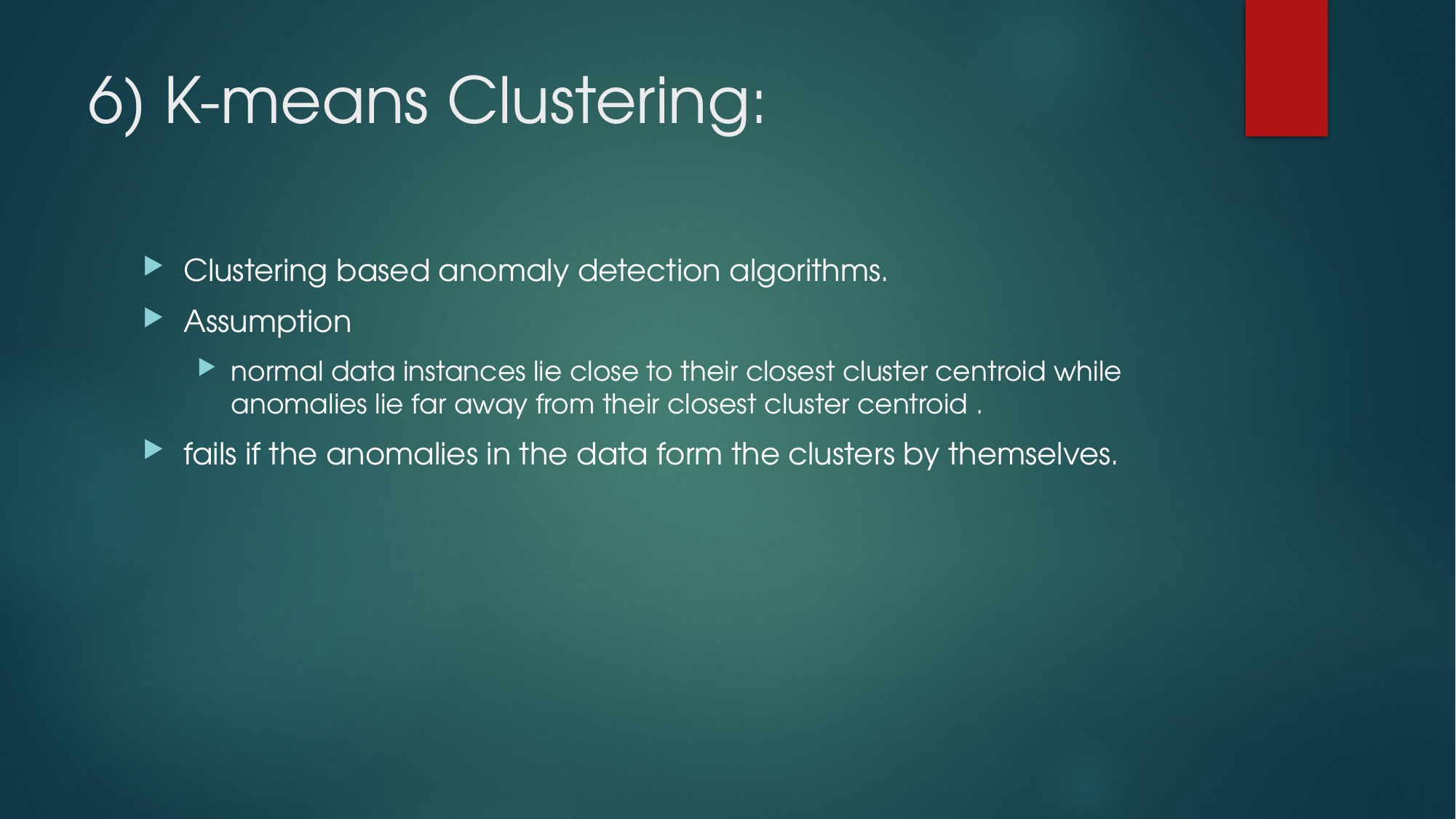

# 6) K-means Clustering:
Clustering based anomaly detection algorithms.
Assumption
normal data instances lie close to their closest cluster centroid while anomalies lie far away from their closest cluster centroid .
fails if the anomalies in the data form the clusters by themselves.